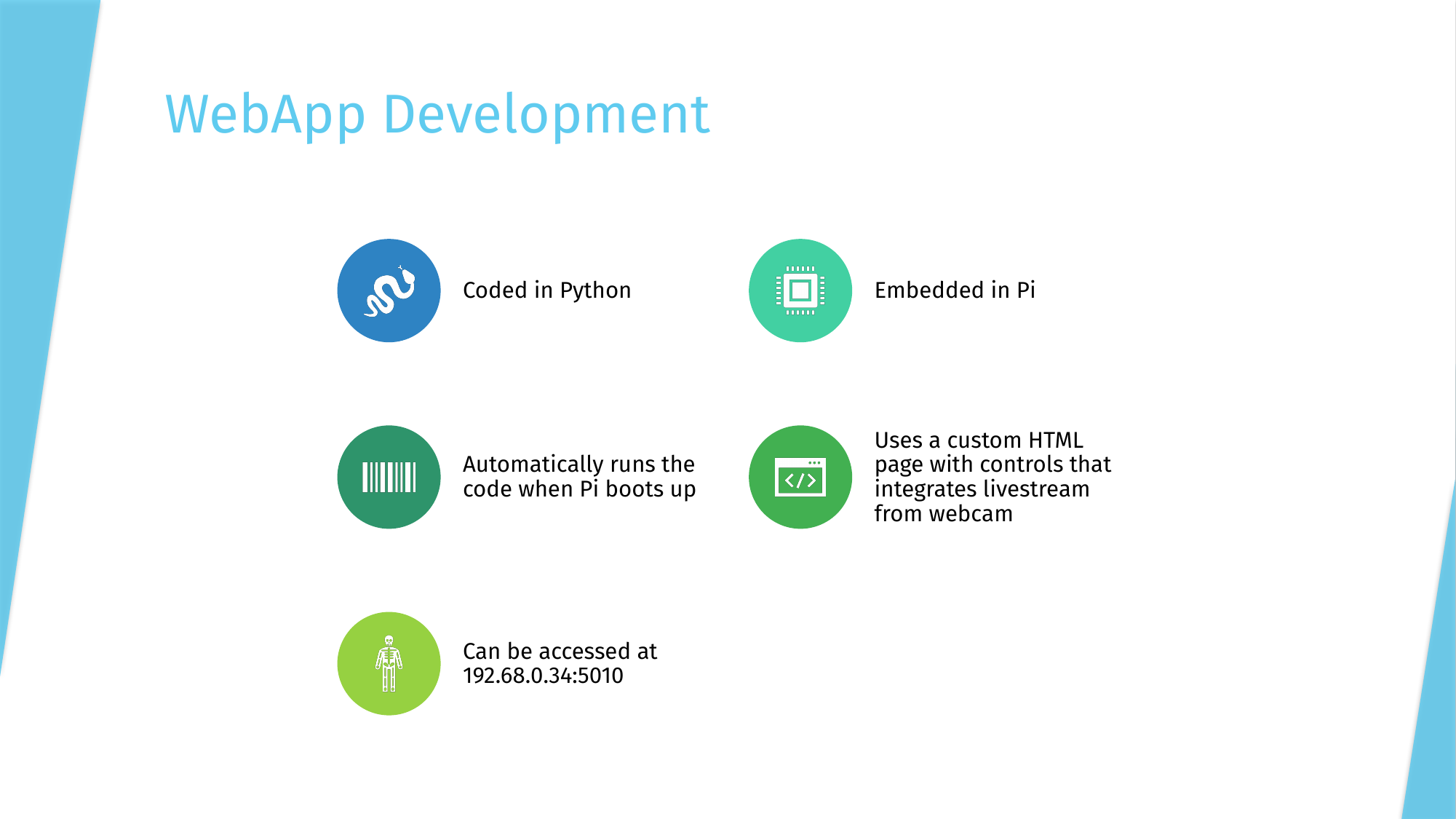

# WebApp Development
Coded in Python
Embedded in Pi
Automatically runs the code when Pi boots up
Uses a custom HTML page with controls that integrates livestream from webcam
Can be accessed at 192.68.0.34:5010